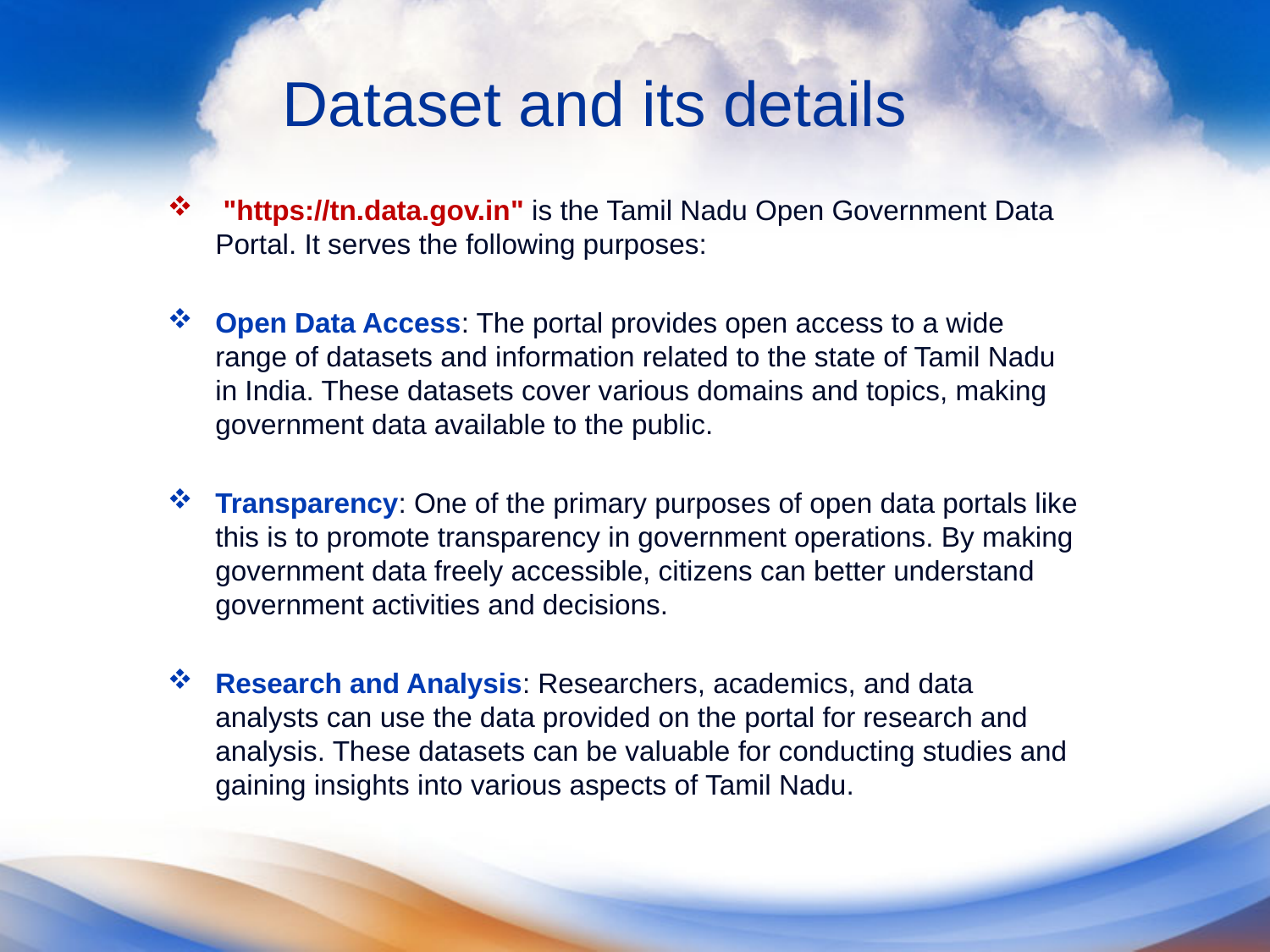

# Dataset and its details
 "https://tn.data.gov.in" is the Tamil Nadu Open Government Data Portal. It serves the following purposes:

Open Data Access: The portal provides open access to a wide range of datasets and information related to the state of Tamil Nadu in India. These datasets cover various domains and topics, making government data available to the public.

Transparency: One of the primary purposes of open data portals like this is to promote transparency in government operations. By making government data freely accessible, citizens can better understand government activities and decisions.

Research and Analysis: Researchers, academics, and data analysts can use the data provided on the portal for research and analysis. These datasets can be valuable for conducting studies and gaining insights into various aspects of Tamil Nadu.